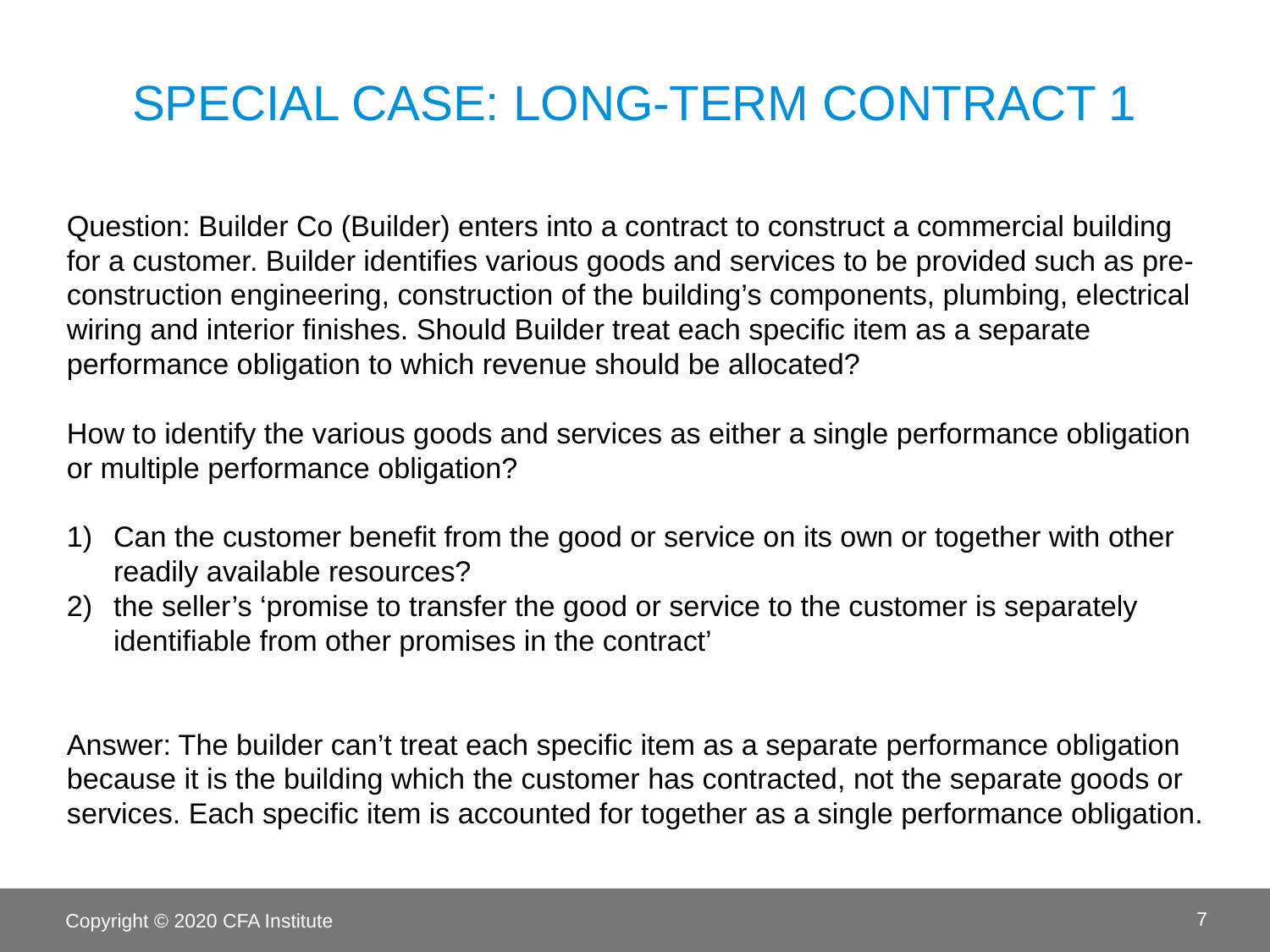

# Special case: long-term contract 1
Question: Builder Co (Builder) enters into a contract to construct a commercial building for a customer. Builder identifies various goods and services to be provided such as pre-construction engineering, construction of the building’s components, plumbing, electrical wiring and interior finishes. Should Builder treat each specific item as a separate performance obligation to which revenue should be allocated?

How to identify the various goods and services as either a single performance obligation or multiple performance obligation?

Can the customer benefit from the good or service on its own or together with other readily available resources?
the seller’s ‘promise to transfer the good or service to the customer is separately identifiable from other promises in the contract’

Answer: The builder can’t treat each specific item as a separate performance obligation because it is the building which the customer has contracted, not the separate goods or services. Each specific item is accounted for together as a single performance obligation.
Copyright © 2020 CFA Institute
7